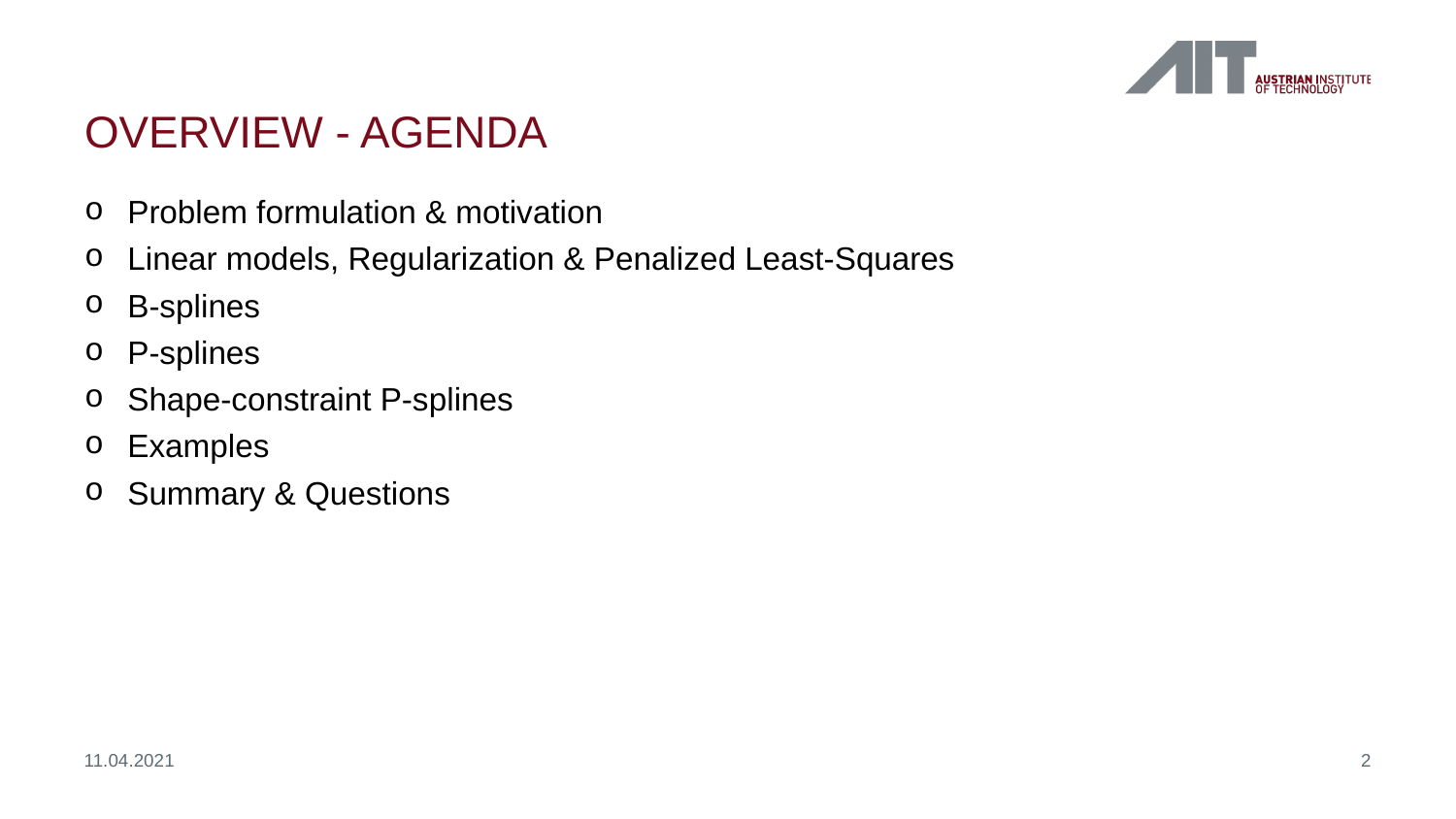

# Overview - Agenda
Problem formulation & motivation
Linear models, Regularization & Penalized Least-Squares
B-splines
P-splines
Shape-constraint P-splines
Examples
Summary & Questions

11.04.2021
2